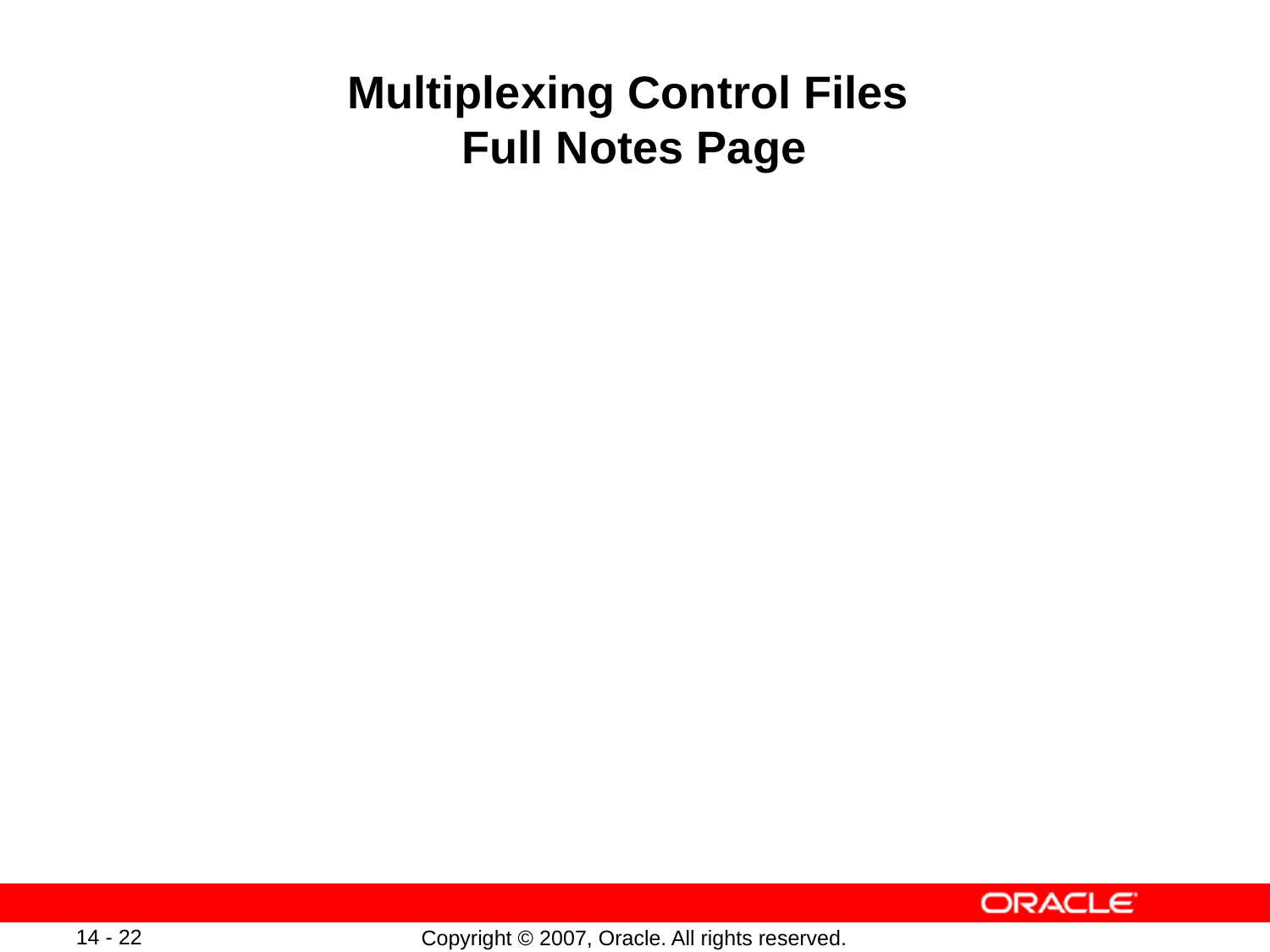

# Multiplexing Control Files Full Notes Page